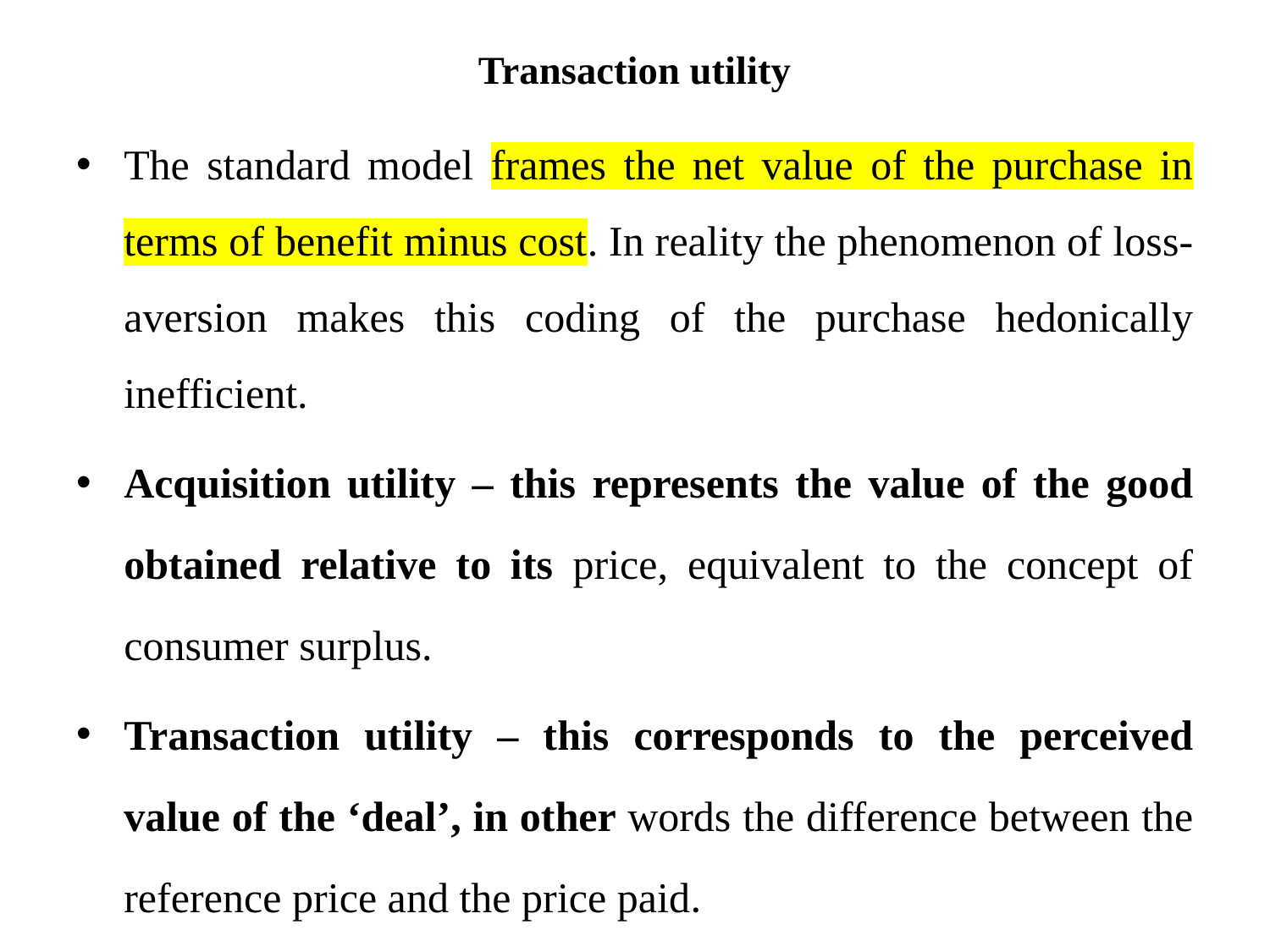

# Transaction utility
The standard model frames the net value of the purchase in terms of benefit minus cost. In reality the phenomenon of loss-aversion makes this coding of the purchase hedonically inefficient.
Acquisition utility – this represents the value of the good obtained relative to its price, equivalent to the concept of consumer surplus.
Transaction utility – this corresponds to the perceived value of the ‘deal’, in other words the difference between the reference price and the price paid.